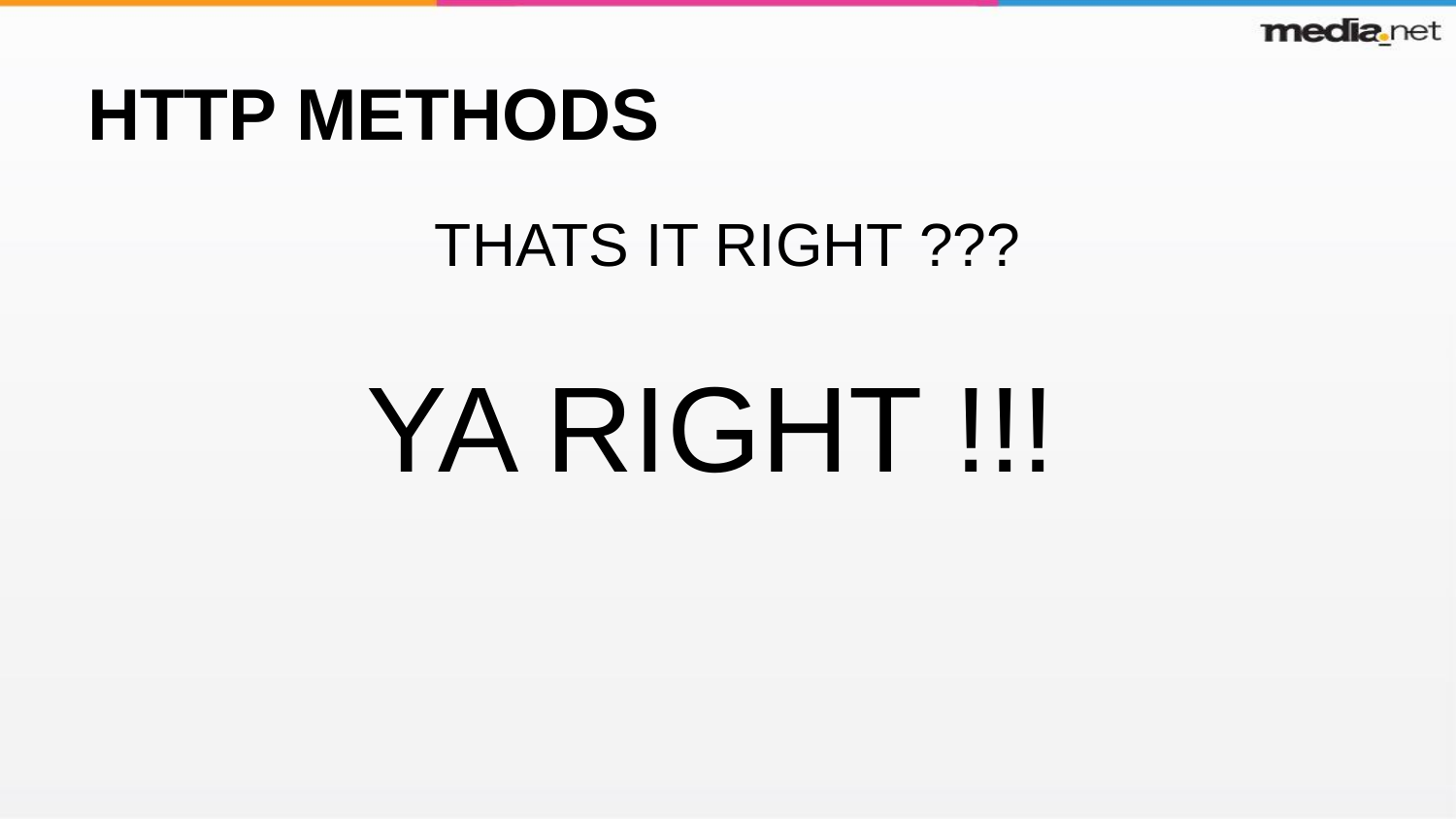

# HTTP METHODS
THATS IT RIGHT ???

YA RIGHT !!!